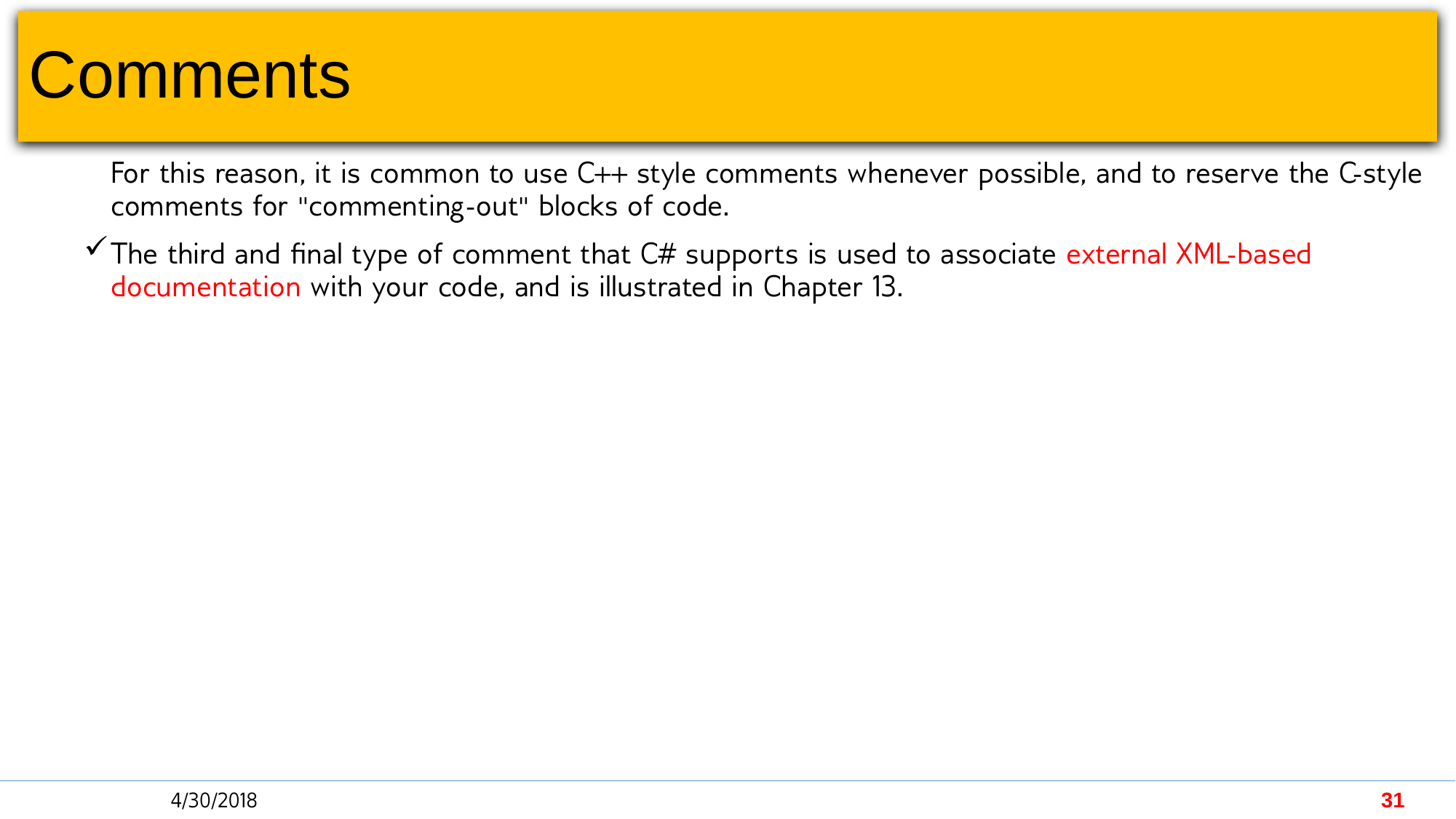

# Comments
For this reason, it is common to use C++ style comments whenever possible, and to reserve the C-style comments for "commenting-out" blocks of code.
The third and final type of comment that C# supports is used to associate external XML-based documentation with your code, and is illustrated in Chapter 13.
4/30/2018
31